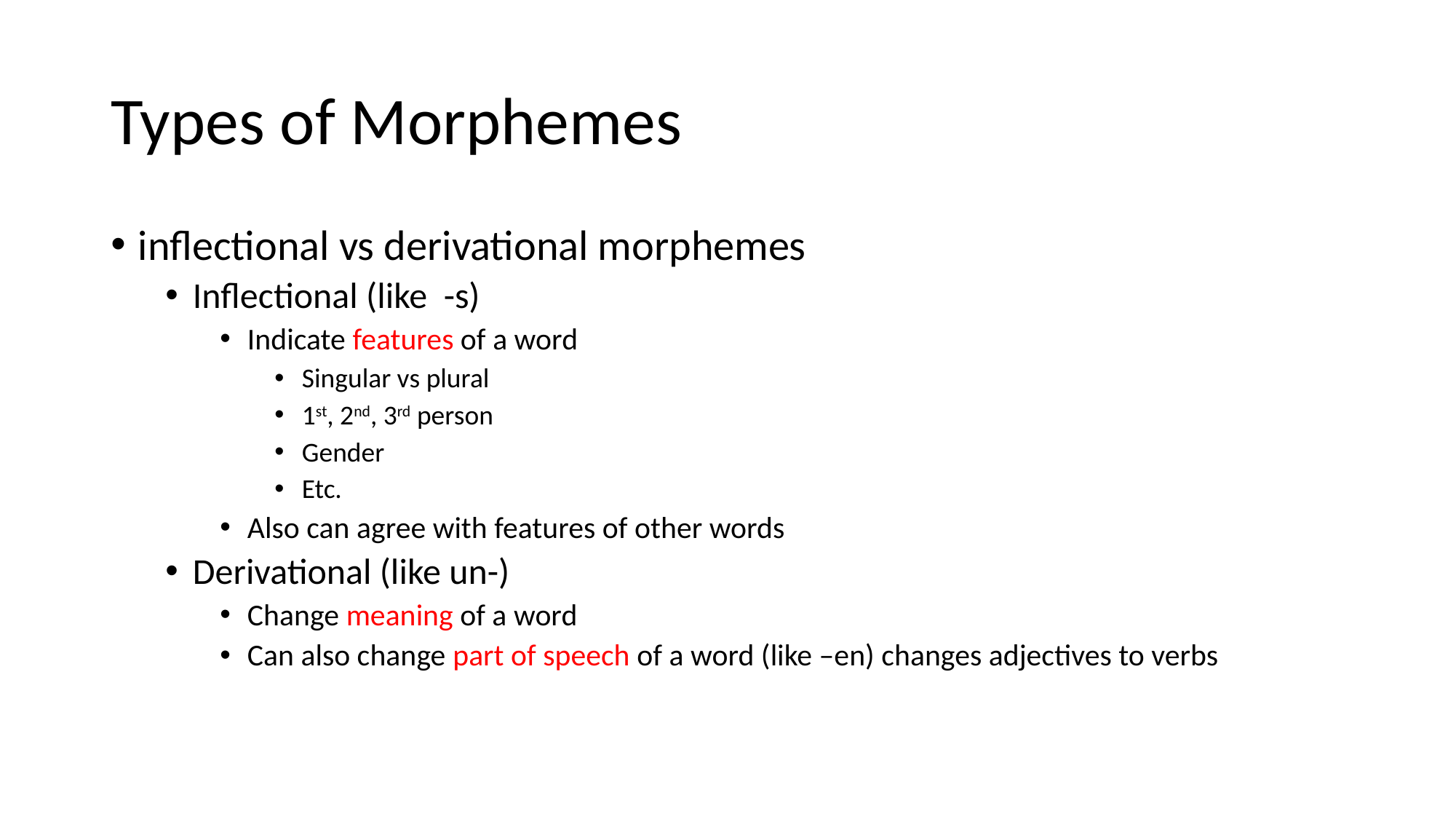

# Types of Morphemes
inflectional vs derivational morphemes
Inflectional (like  -s)
Indicate features of a word
Singular vs plural
1st, 2nd, 3rd person
Gender
Etc.
Also can agree with features of other words
Derivational (like un-)
Change meaning of a word
Can also change part of speech of a word (like –en) changes adjectives to verbs